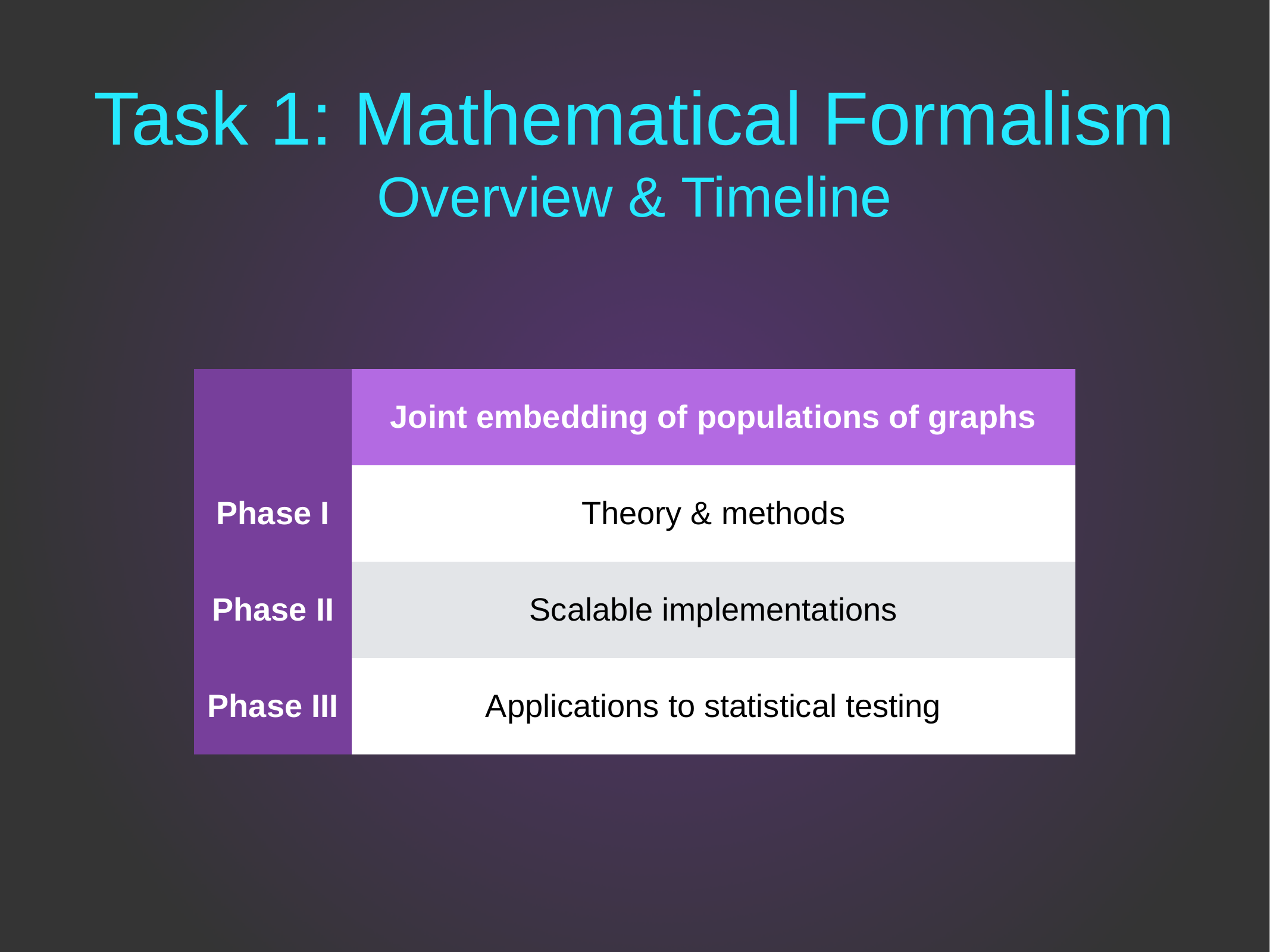

# Task 1: Mathematical Formalism
Overview & Timeline
|  | Joint embedding of populations of graphs |
| --- | --- |
| Phase I | Theory & methods |
| Phase II | Scalable implementations |
| Phase III | Applications to statistical testing |